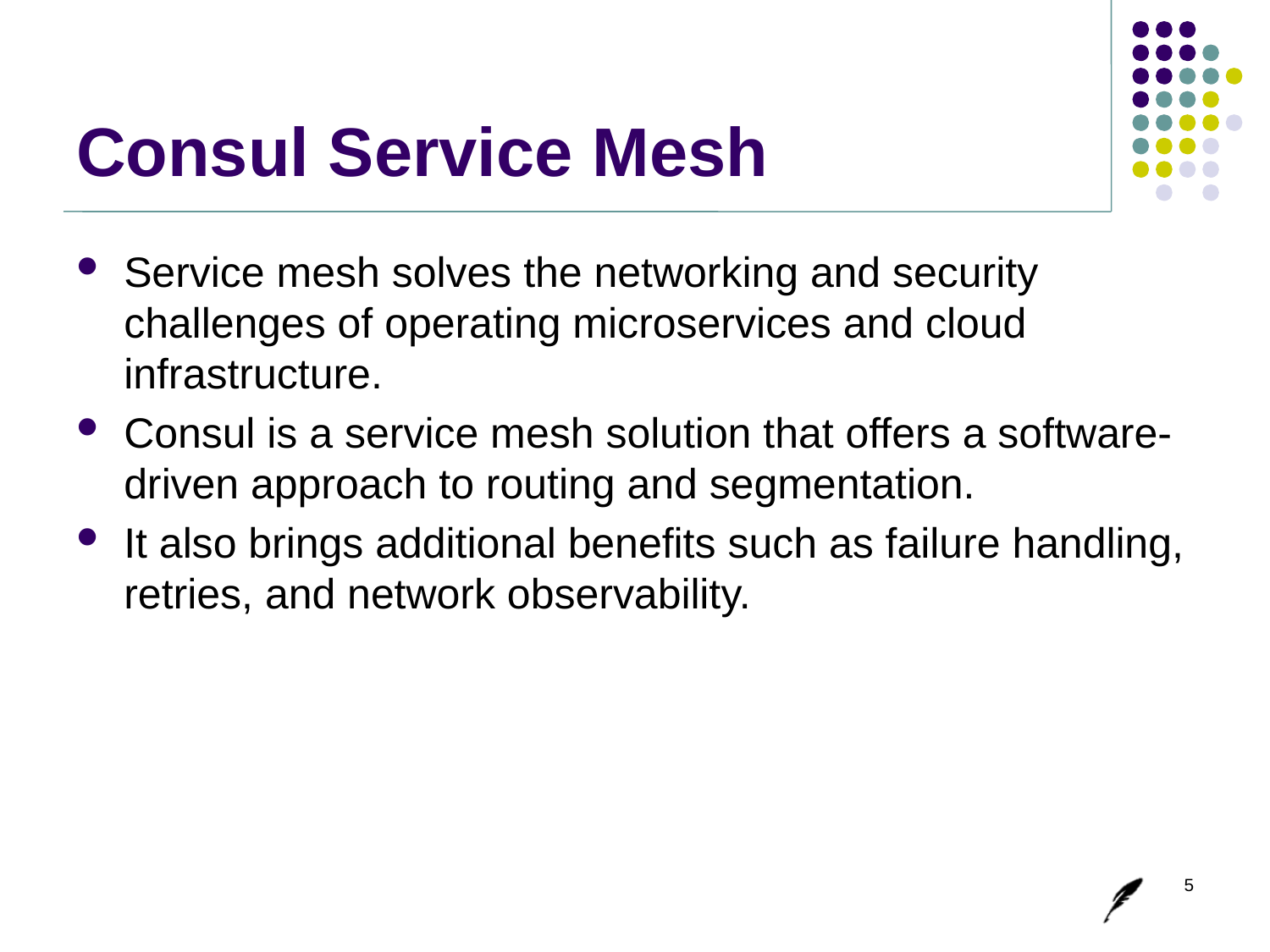

# Consul Service Mesh
Service mesh solves the networking and security challenges of operating microservices and cloud infrastructure.
Consul is a service mesh solution that offers a software-driven approach to routing and segmentation.
It also brings additional benefits such as failure handling, retries, and network observability.
5